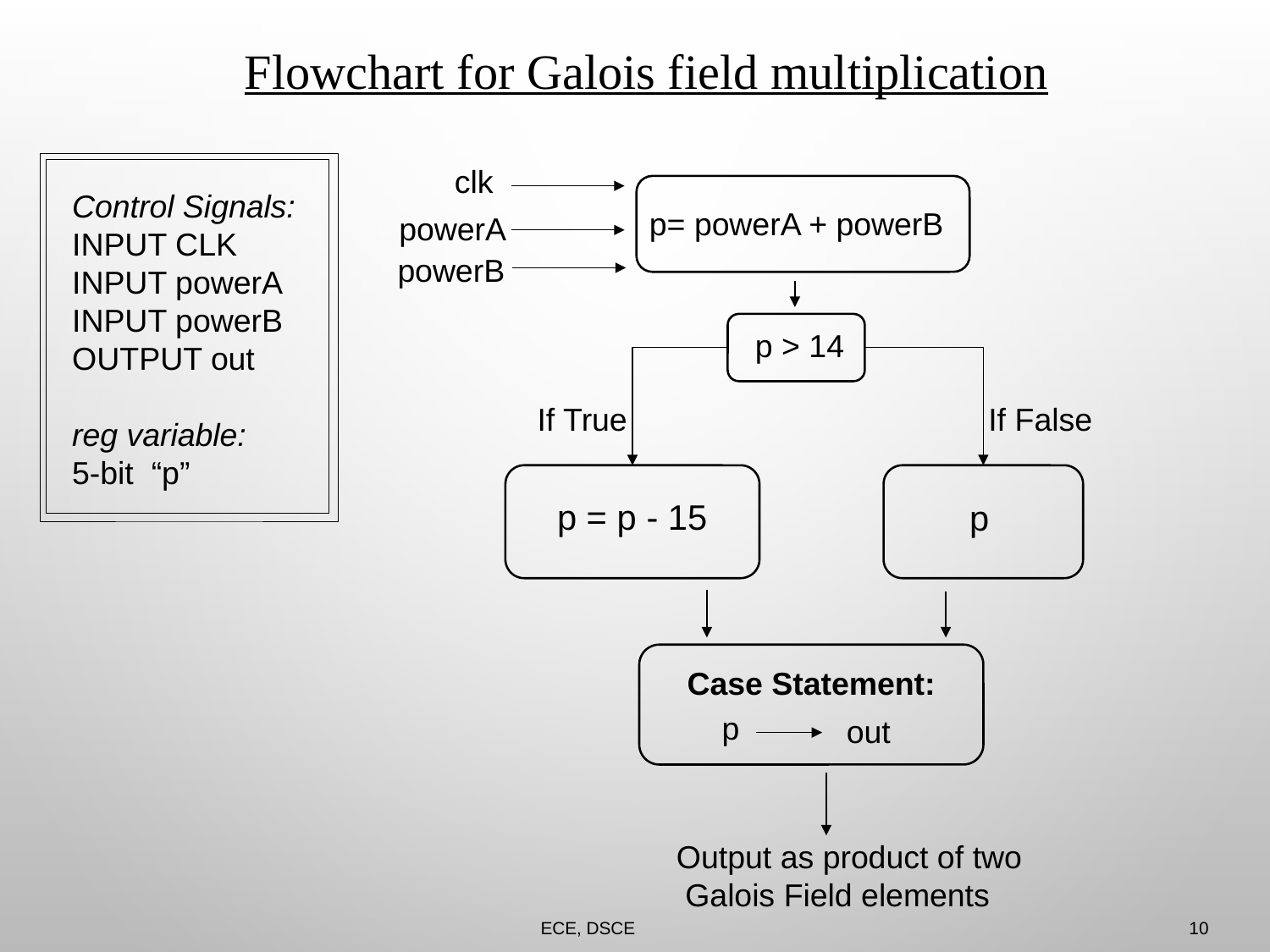

Flowchart for Galois field multiplication

clk

Control Signals:
INPUT CLK
INPUT powerA
INPUT powerB
OUTPUT out

reg variable:
5-bit  “p”
p= powerA + powerB
powerA
powerB

p > 14
If True
If False

p = p - 15
p

Case Statement:
p
out
Output as product of two
 Galois Field elements
ECE, DSCE                                                                                                                  10